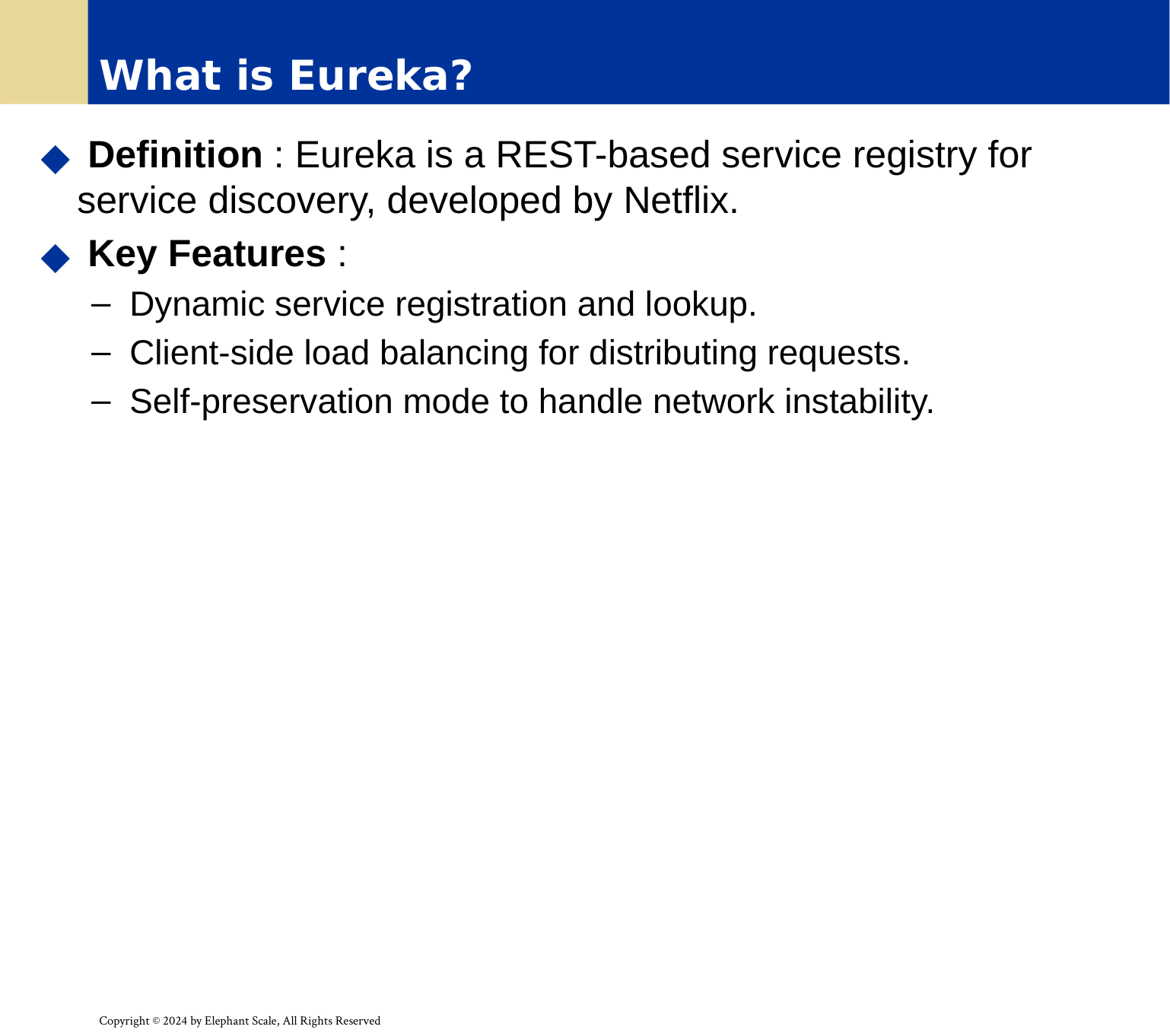

# What is Eureka?
 Definition : Eureka is a REST-based service registry for service discovery, developed by Netflix.
 Key Features :
 Dynamic service registration and lookup.
 Client-side load balancing for distributing requests.
 Self-preservation mode to handle network instability.
Copyright © 2024 by Elephant Scale, All Rights Reserved